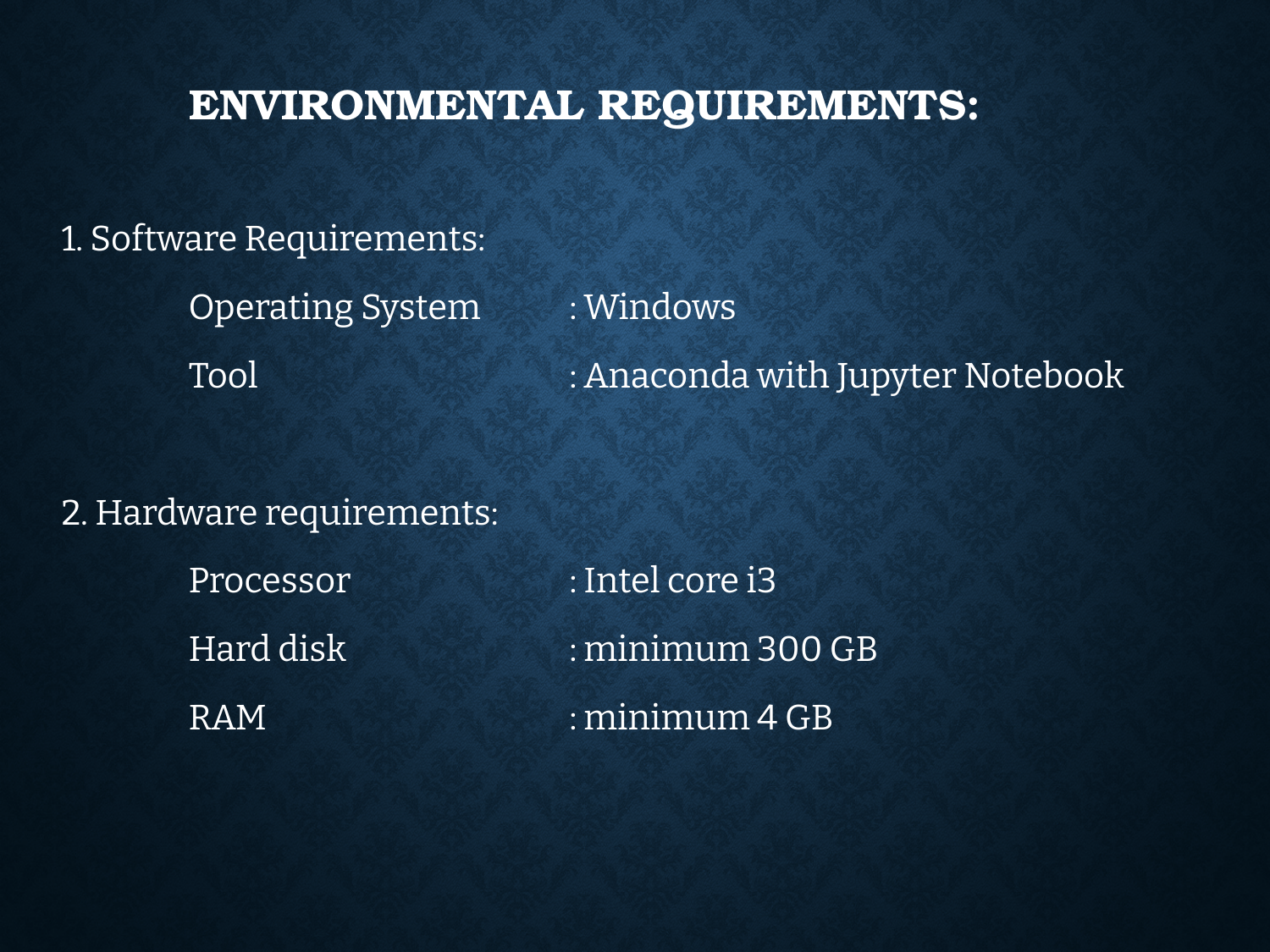

# Environmental Requirements:
1. Software Requirements:
	Operating System 	: Windows
	Tool   			: Anaconda with Jupyter Notebook

2. Hardware requirements:
	Processor   		: Intel core i3
	Hard disk   		: minimum 300 GB
	RAM        		: minimum 4 GB